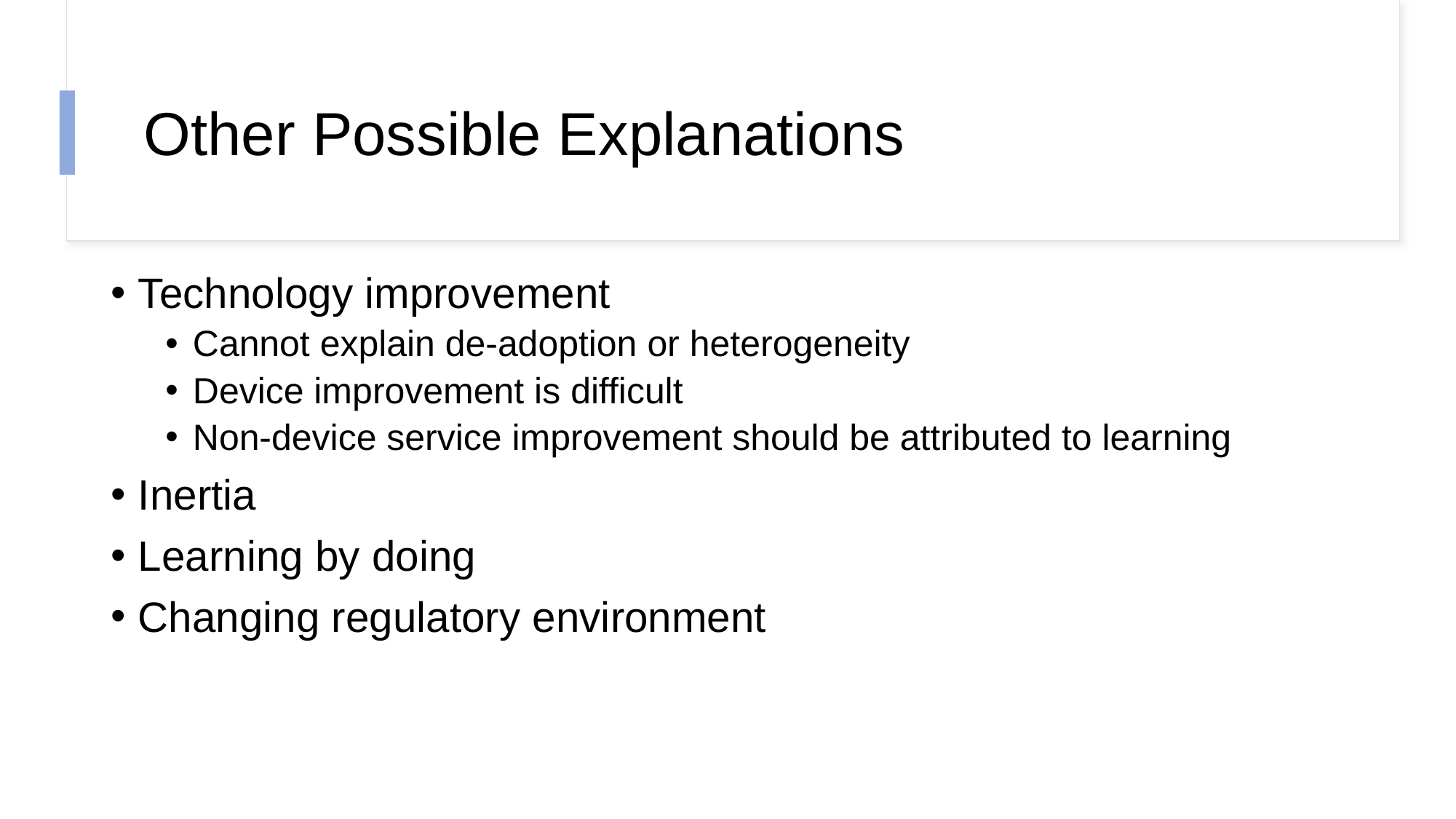

# Other Possible Explanations

Technology improvement
Cannot explain de-adoption or heterogeneity
Device improvement is difficult
Non-device service improvement should be attributed to learning
Inertia
Learning by doing
Changing regulatory environment